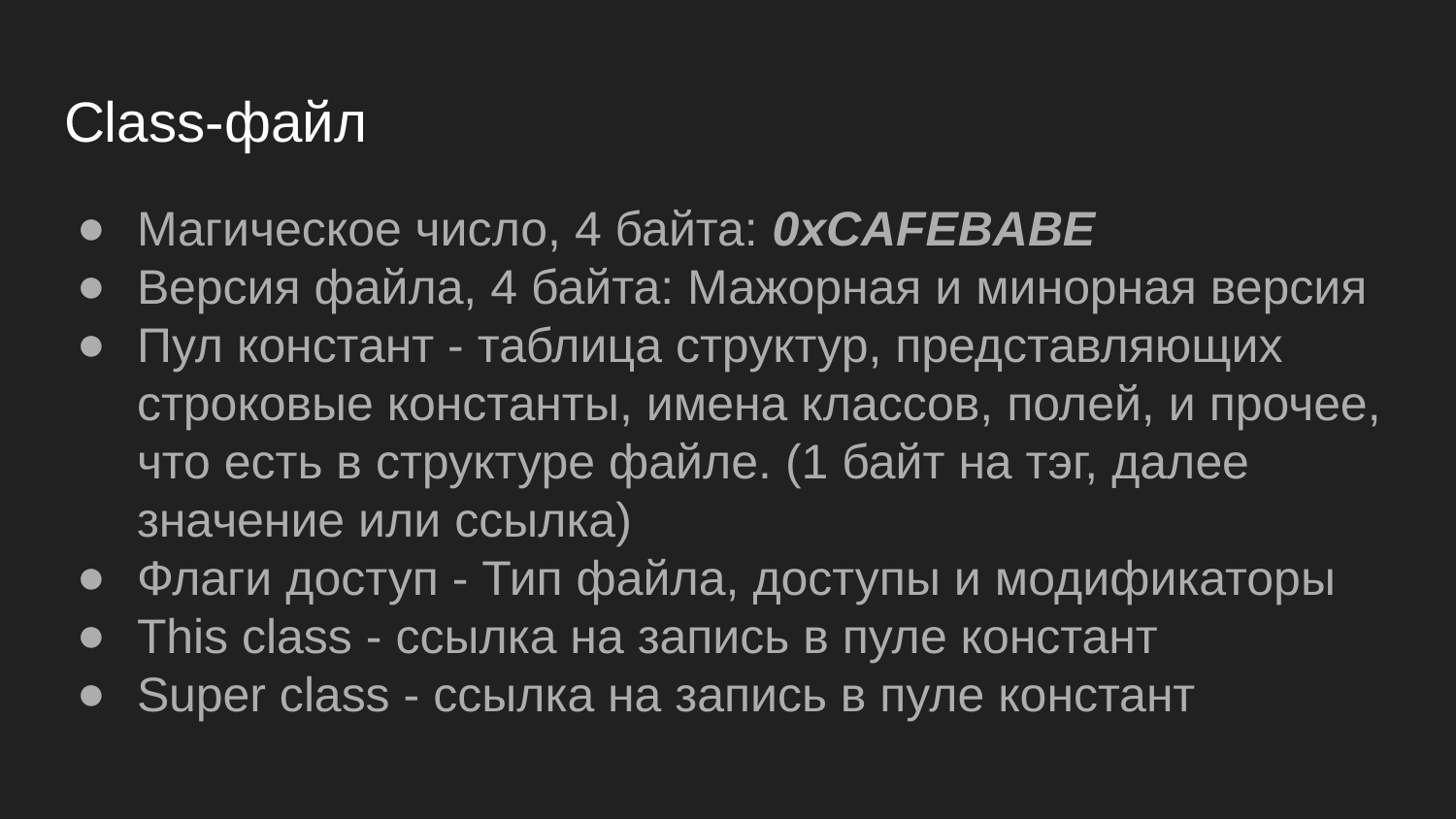

# Class-файл
Магическое число, 4 байта: 0xCAFEBABE
Версия файла, 4 байта: Мажорная и минорная версия
Пул констант - таблица структур, представляющих строковые константы, имена классов, полей, и прочее, что есть в структуре файле. (1 байт на тэг, далее значение или ссылка)
Флаги доступ - Тип файла, доступы и модификаторы
This class - ссылка на запись в пуле констант
Super class - ссылка на запись в пуле констант